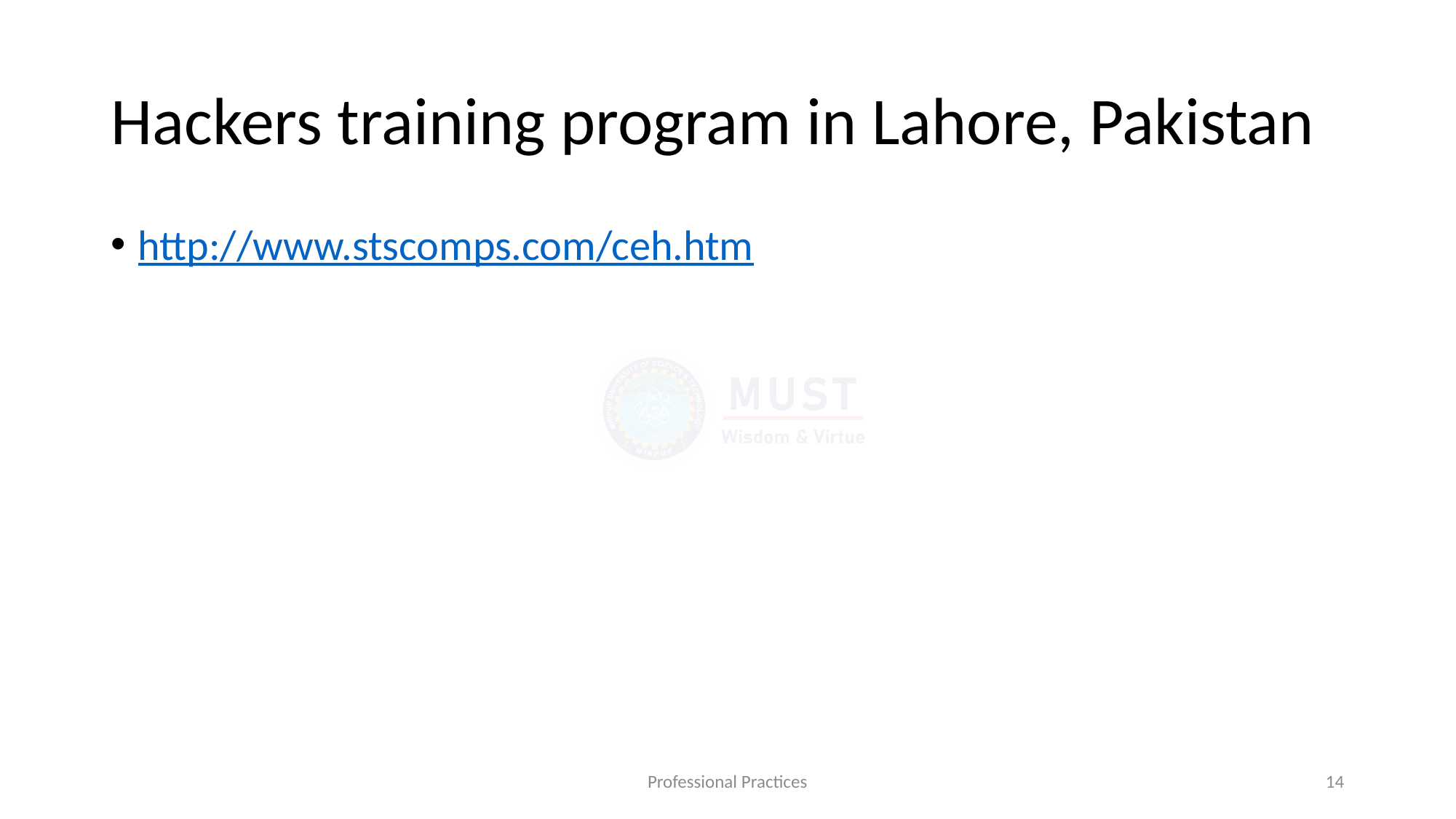

# Hackers training program in Lahore, Pakistan
http://www.stscomps.com/ceh.htm
Professional Practices
14